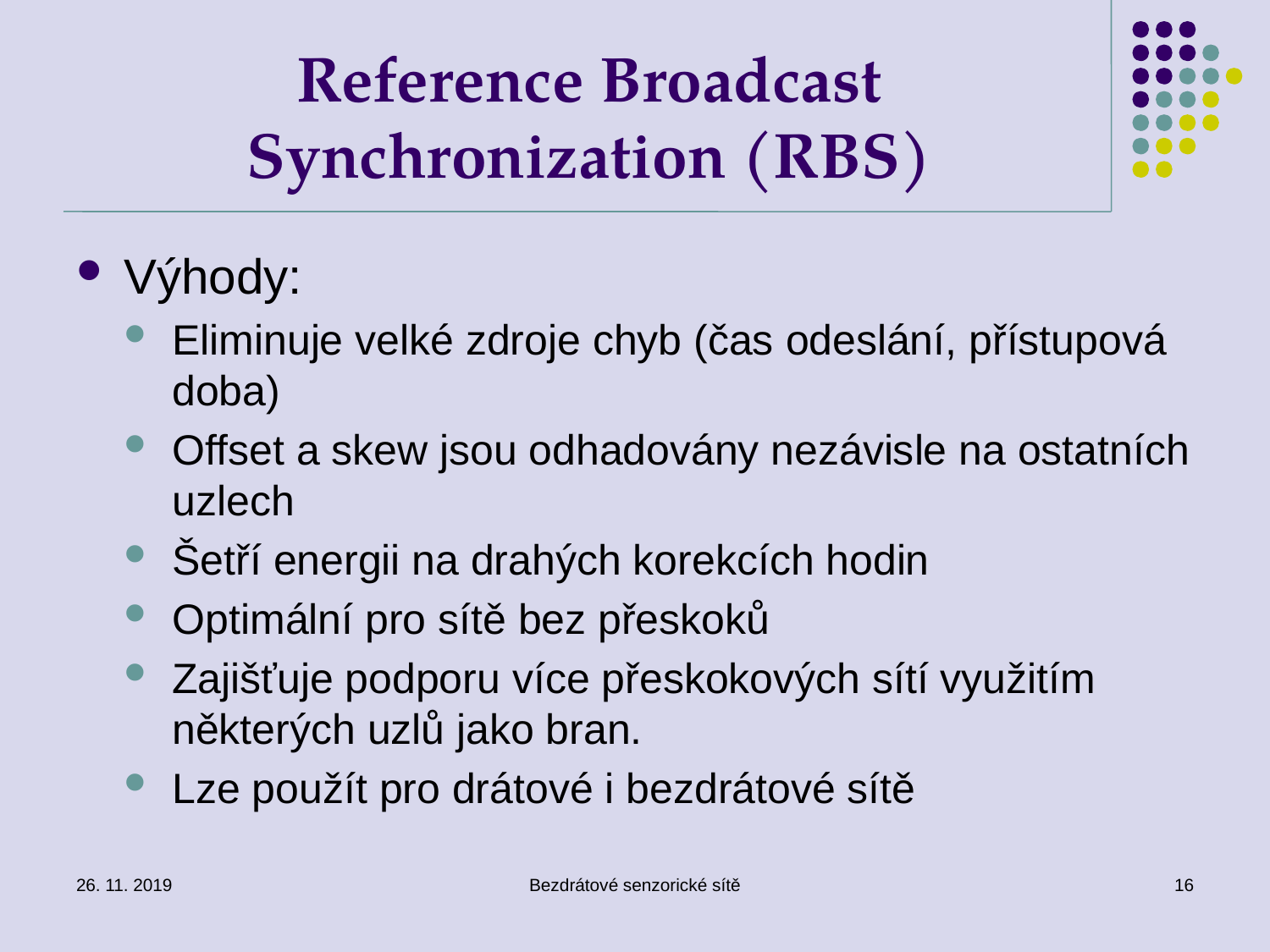

# Reference Broadcast Synchronization (RBS)
Výhody:
Eliminuje velké zdroje chyb (čas odeslání, přístupová doba)
Offset a skew jsou odhadovány nezávisle na ostatních uzlech
Šetří energii na drahých korekcích hodin
Optimální pro sítě bez přeskoků
Zajišťuje podporu více přeskokových sítí využitím některých uzlů jako bran.
Lze použít pro drátové i bezdrátové sítě
26. 11. 2019
Bezdrátové senzorické sítě
16